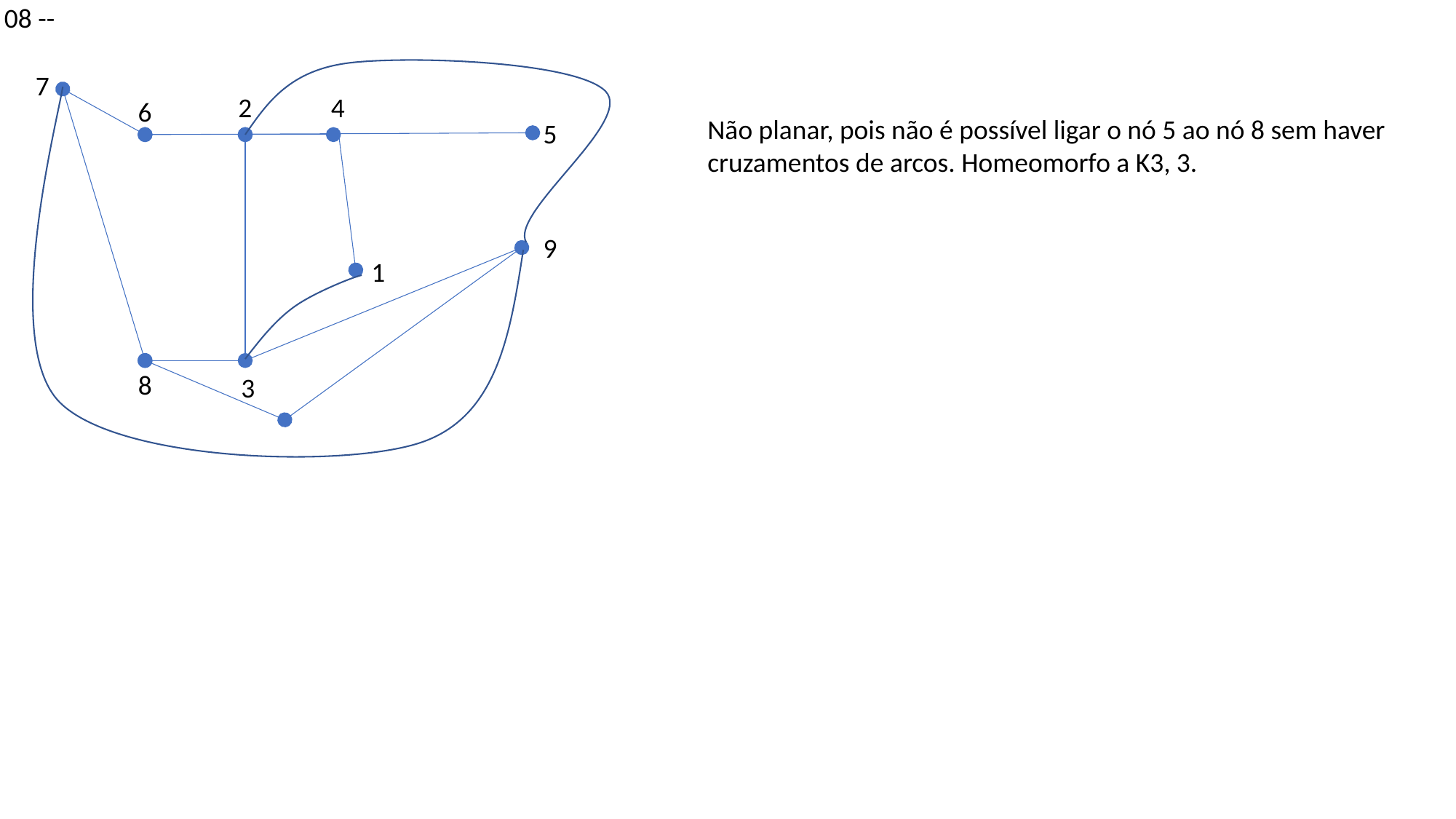

08 --

7
2
4

6
Não planar, pois não é possível ligar o nó 5 ao nó 8 sem haver cruzamentos de arcos. Homeomorfo a K3, 3.
5
9
1

8
3